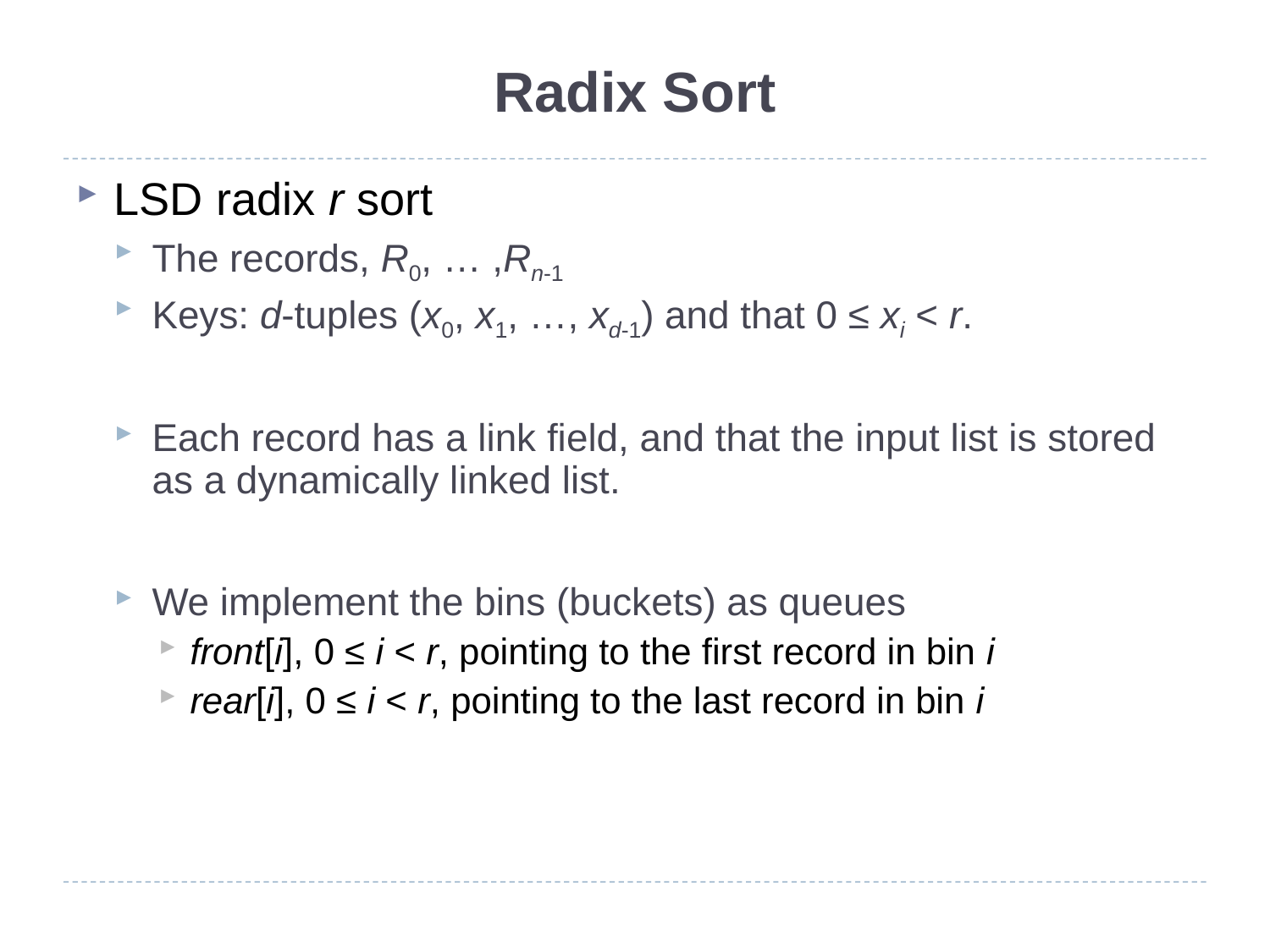

# Radix Sort
LSD radix r sort
The records, R0, … ,Rn-1
Keys: d-tuples (x0, x1, …, xd-1) and that 0 ≤ xi < r.

Each record has a link field, and that the input list is stored as a dynamically linked list.

We implement the bins (buckets) as queues
front[i], 0 ≤ i < r, pointing to the first record in bin i
rear[i], 0 ≤ i < r, pointing to the last record in bin i